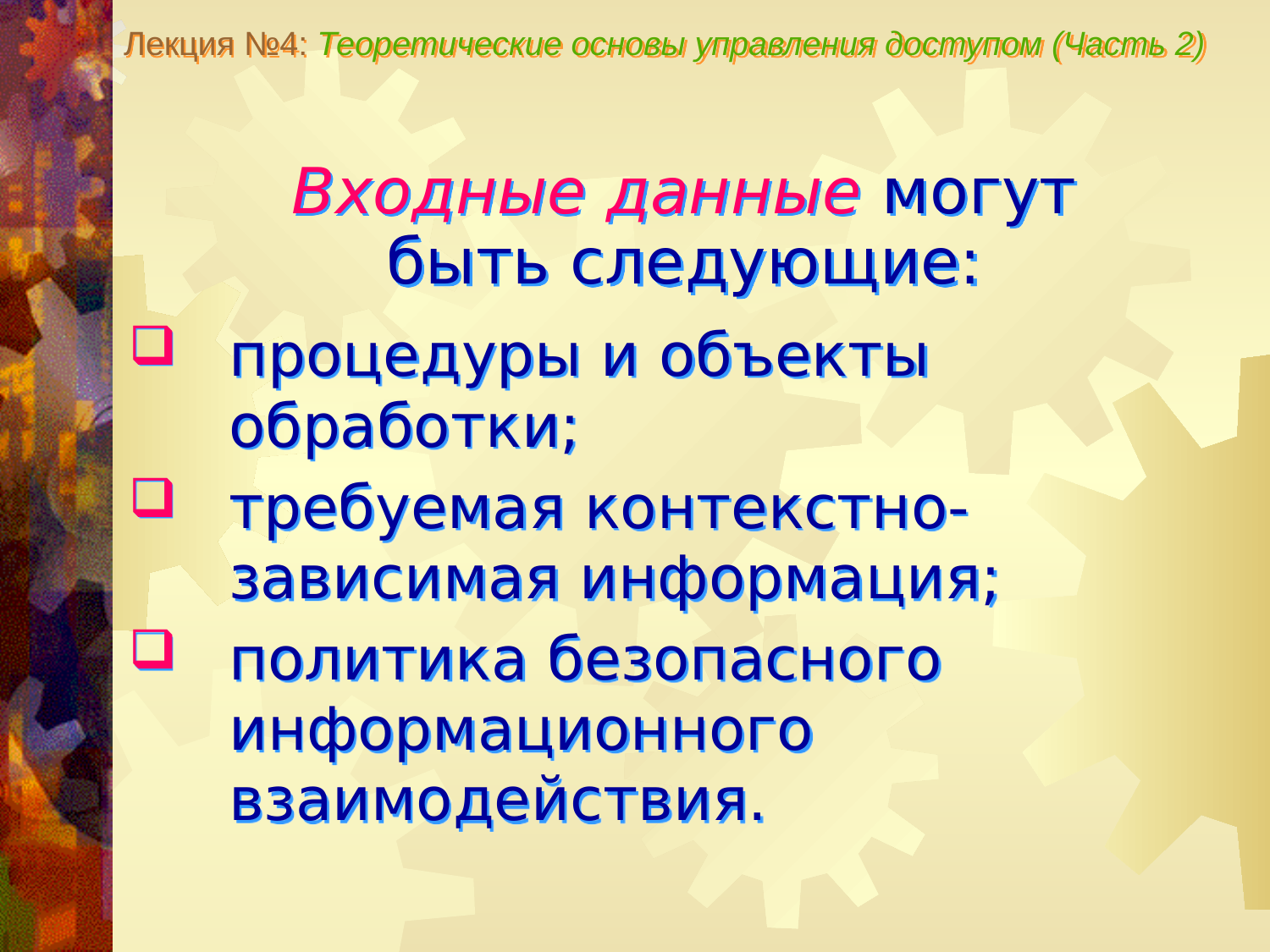

Лекция №4: Теоретические основы управления доступом (Часть 2)
Входные данные могут
быть следующие:
процедуры и объекты обработки;
требуемая контекстно-зависимая информация;
политика безопасного информационного взаимодействия.